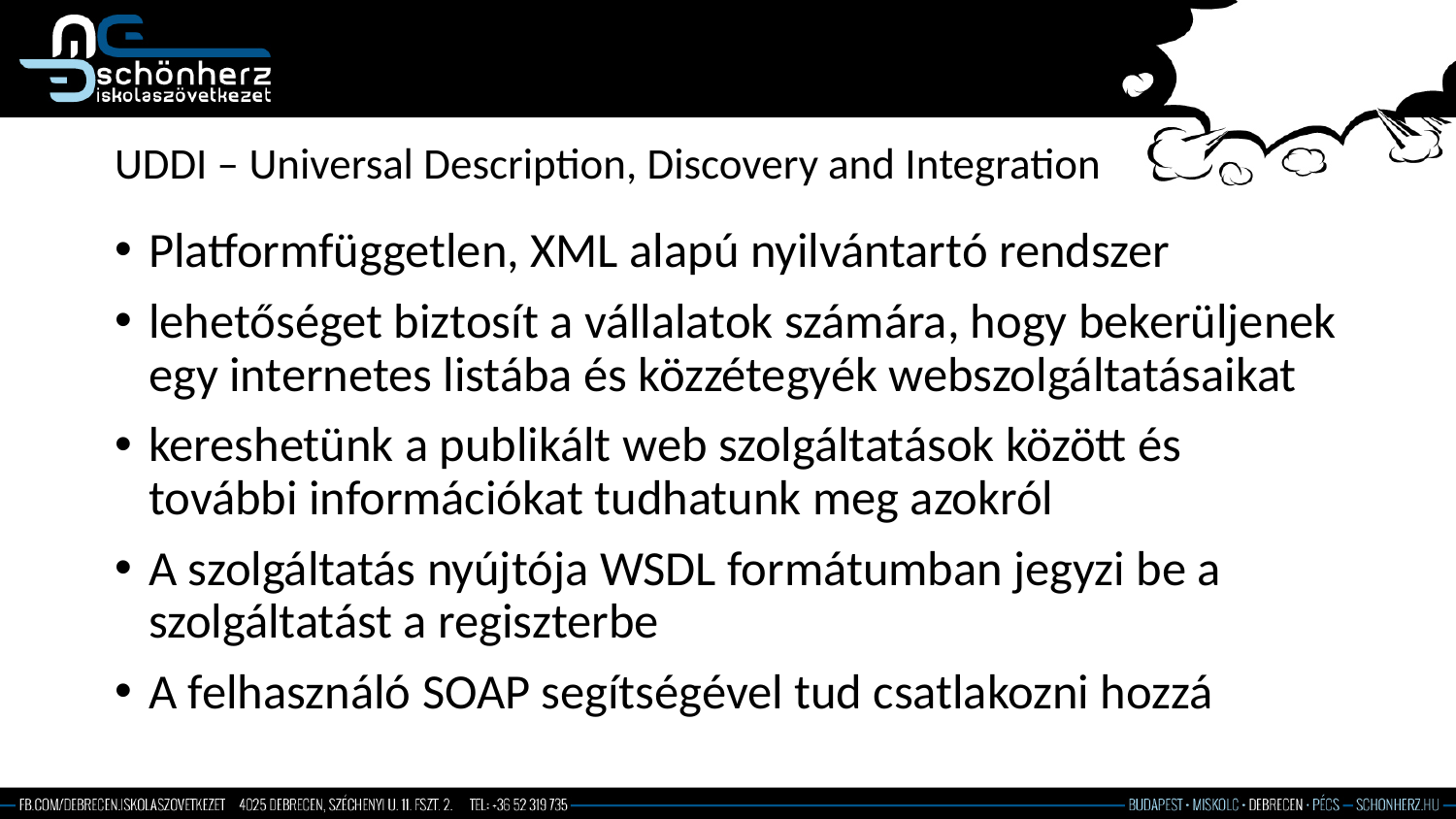

# UDDI – Universal Description, Discovery and Integration
Platformfüggetlen, XML alapú nyilvántartó rendszer
lehetőséget biztosít a vállalatok számára, hogy bekerüljenek egy internetes listába és közzétegyék webszolgáltatásaikat
kereshetünk a publikált web szolgáltatások között és további információkat tudhatunk meg azokról
A szolgáltatás nyújtója WSDL formátumban jegyzi be a szolgáltatást a regiszterbe
A felhasználó SOAP segítségével tud csatlakozni hozzá